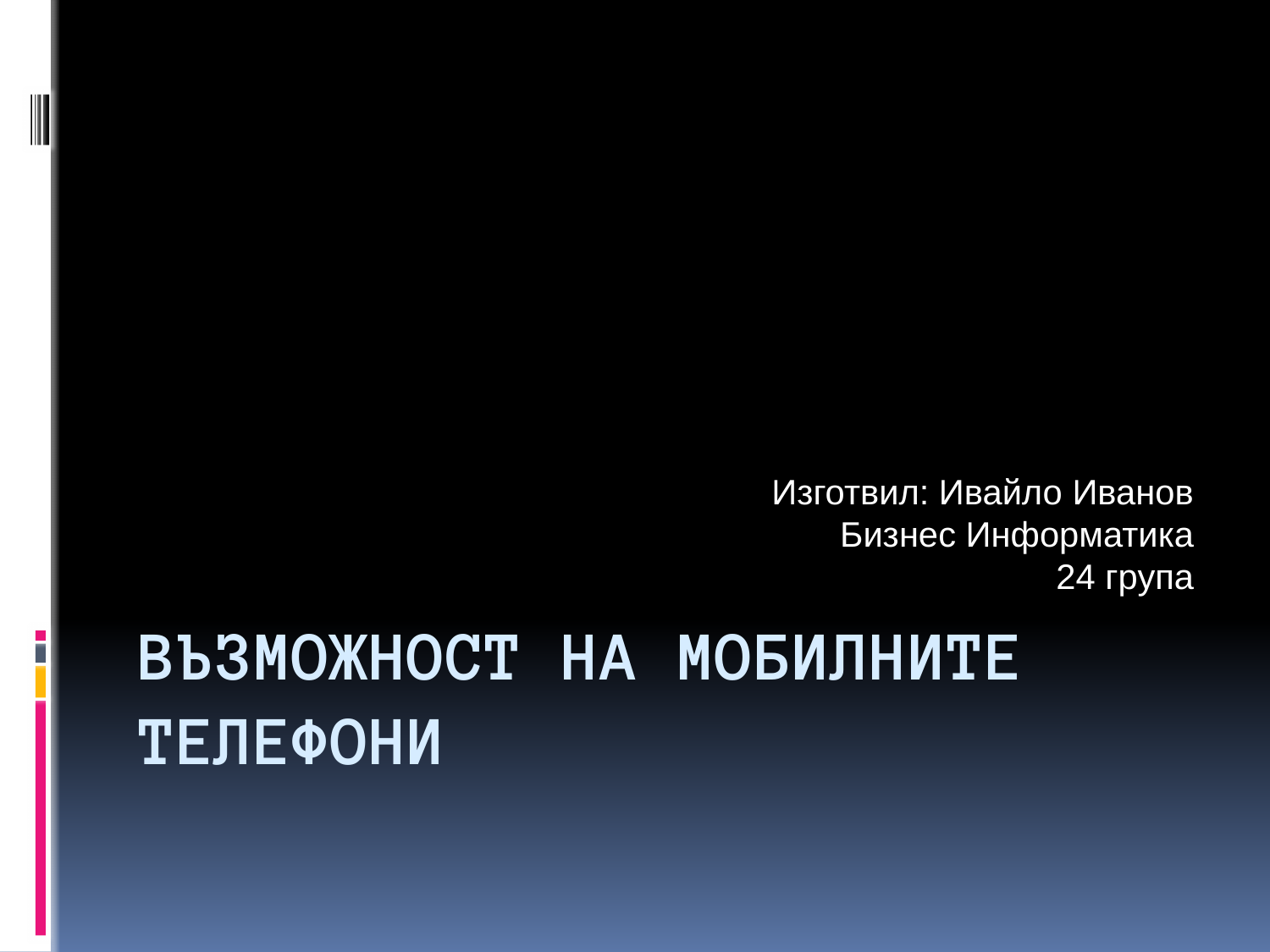

Изготвил: Ивайло Иванов
Бизнес Информатика
24 група
# Възможност на мобилните телефони